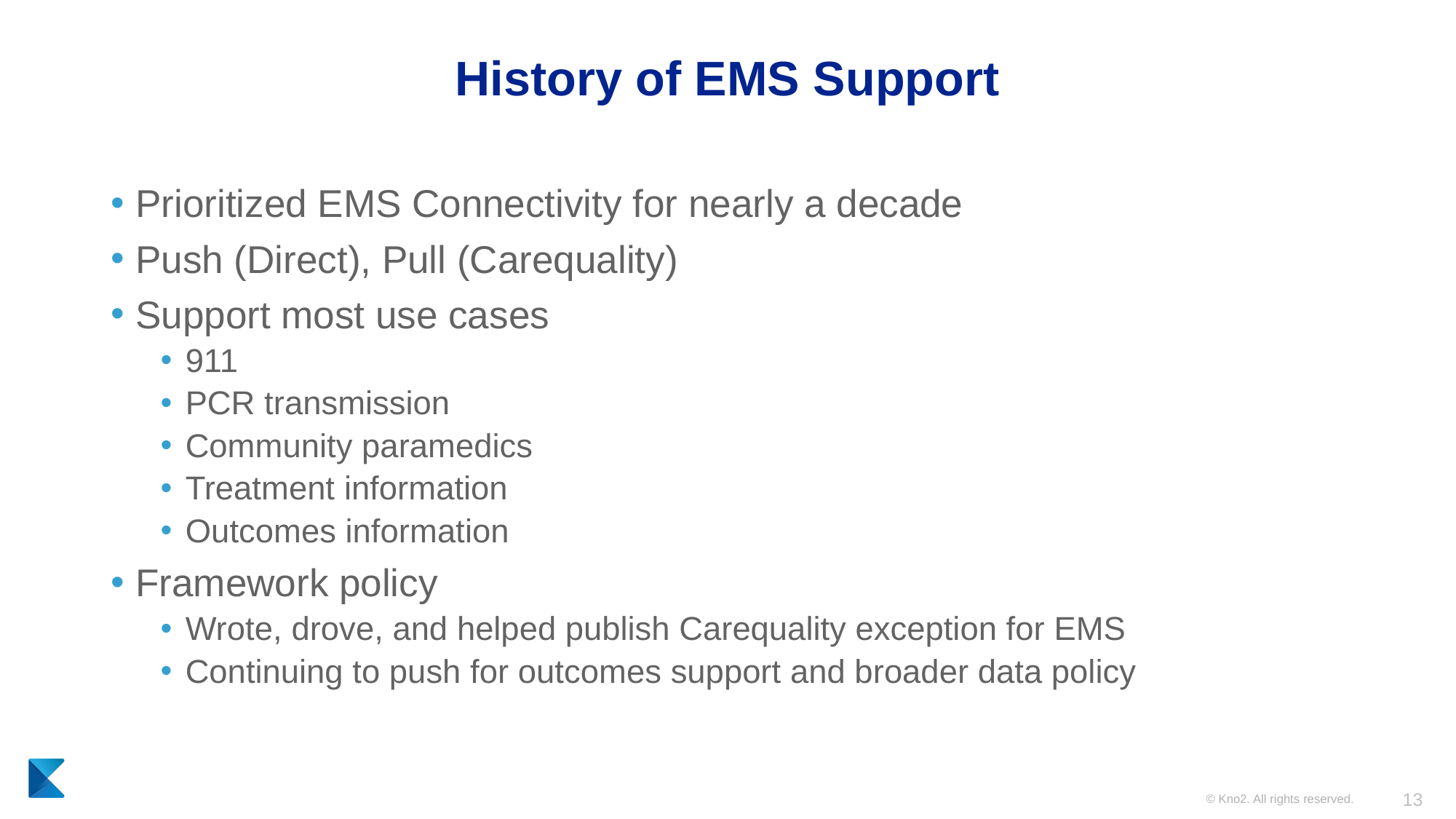

# History of EMS Support
Prioritized EMS Connectivity for nearly a decade
Push (Direct), Pull (Carequality)
Support most use cases
911
PCR transmission
Community paramedics
Treatment information
Outcomes information
Framework policy
Wrote, drove, and helped publish Carequality exception for EMS
Continuing to push for outcomes support and broader data policy
© Kno2. All rights reserved.
13